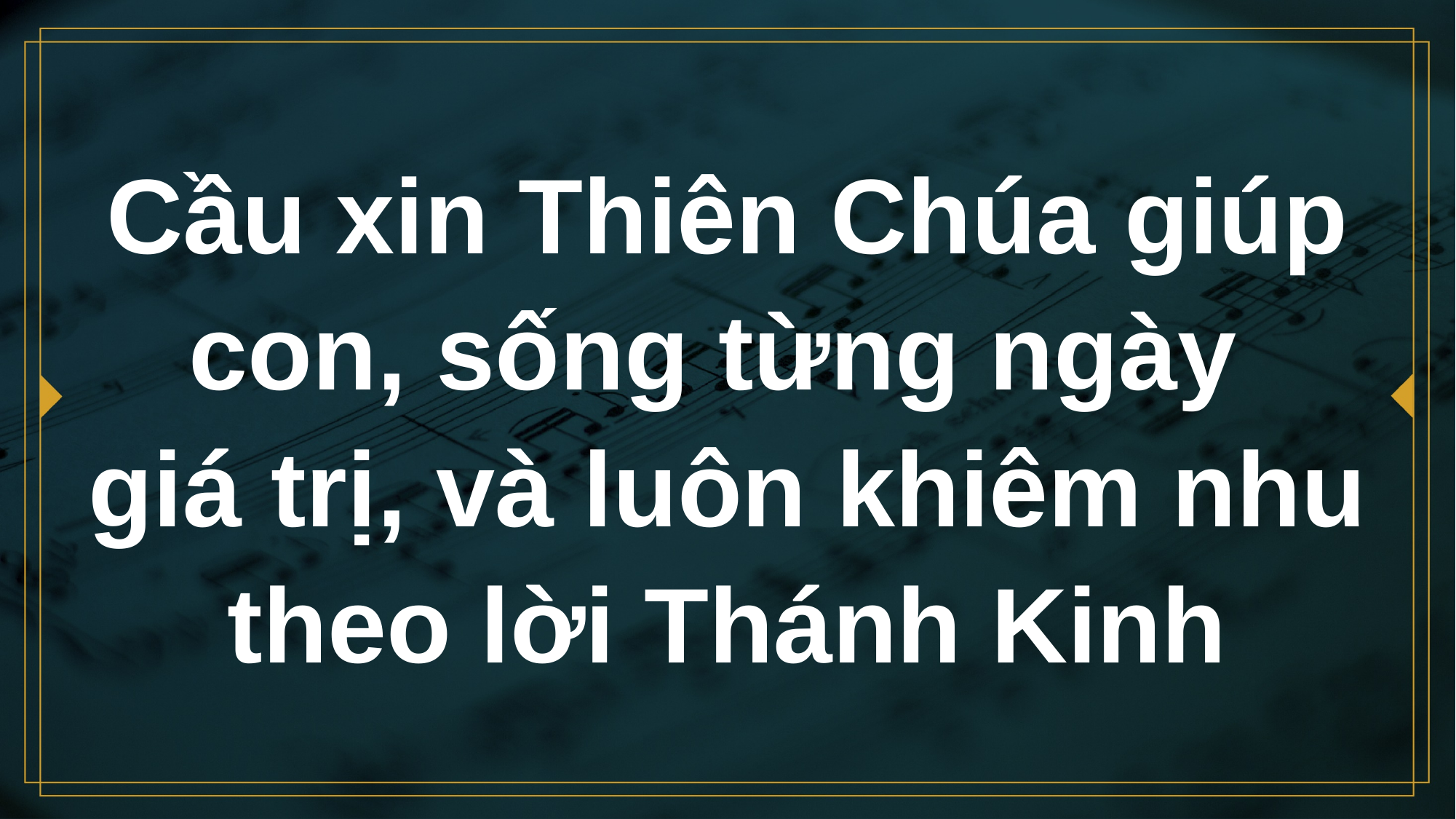

# Cầu xin Thiên Chúa giúp con, sống từng ngày giá trị, và luôn khiêm nhu theo lời Thánh Kinh